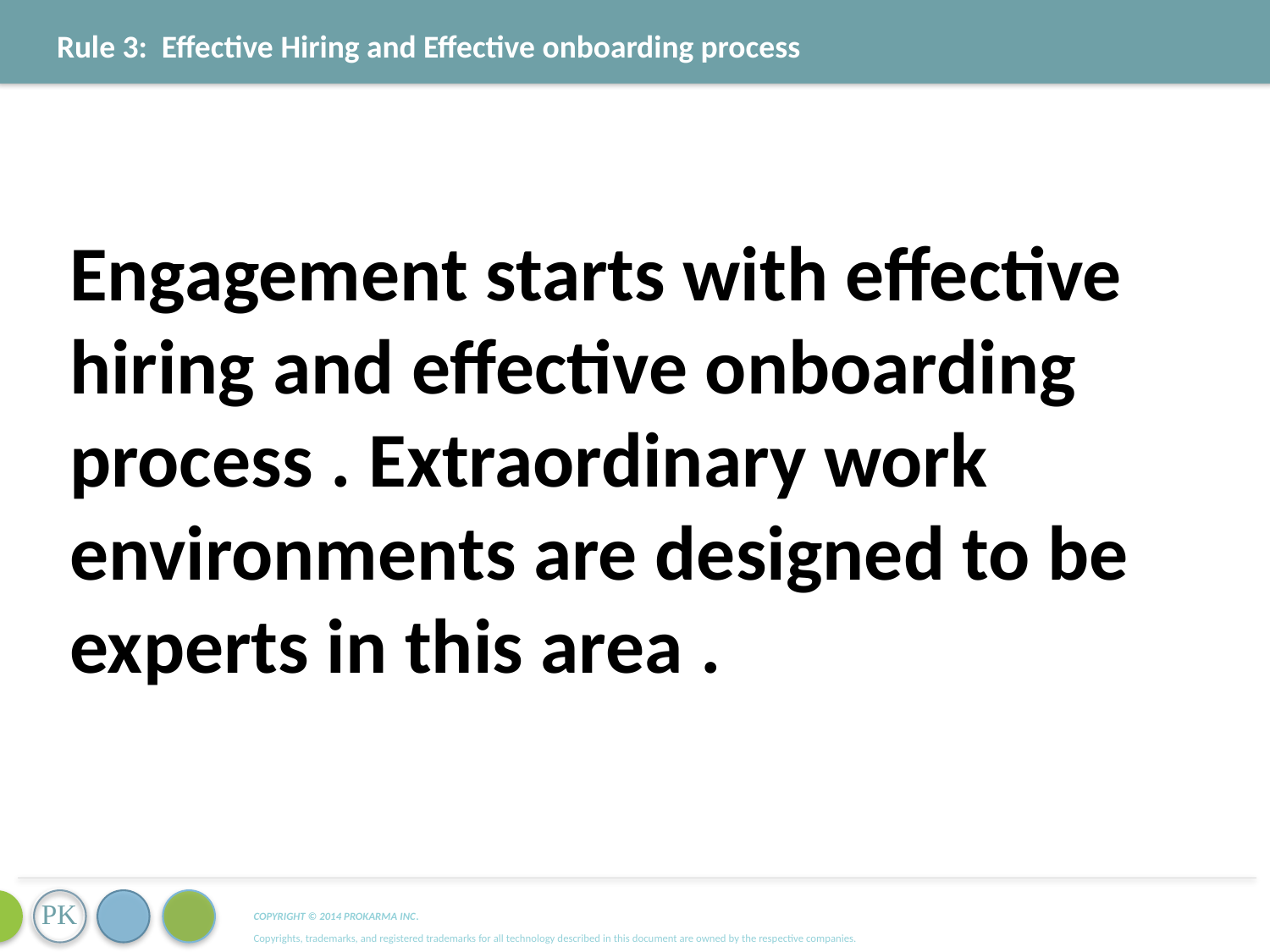

Rule 3:  Effective Hiring and Effective onboarding process
Engagement starts with effective hiring and effective onboarding process . Extraordinary work environments are designed to be experts in this area .